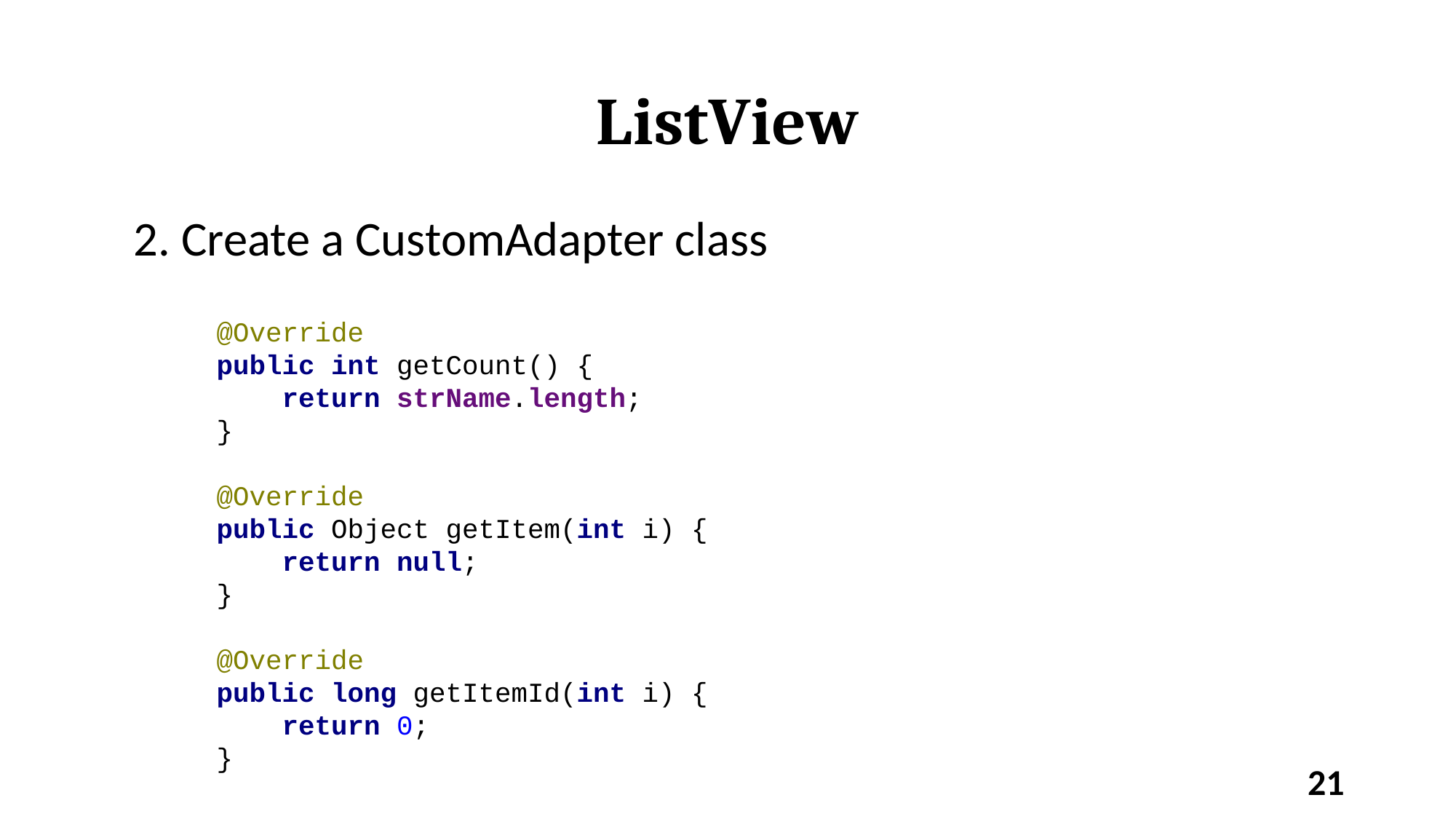

# ListView

2. Create a CustomAdapter class

    @Override
    public int getCount() {
        return strName.length;
    }
    @Override
    public Object getItem(int i) {
        return null;
    }
    @Override
    public long getItemId(int i) {
        return 0;
    }
21